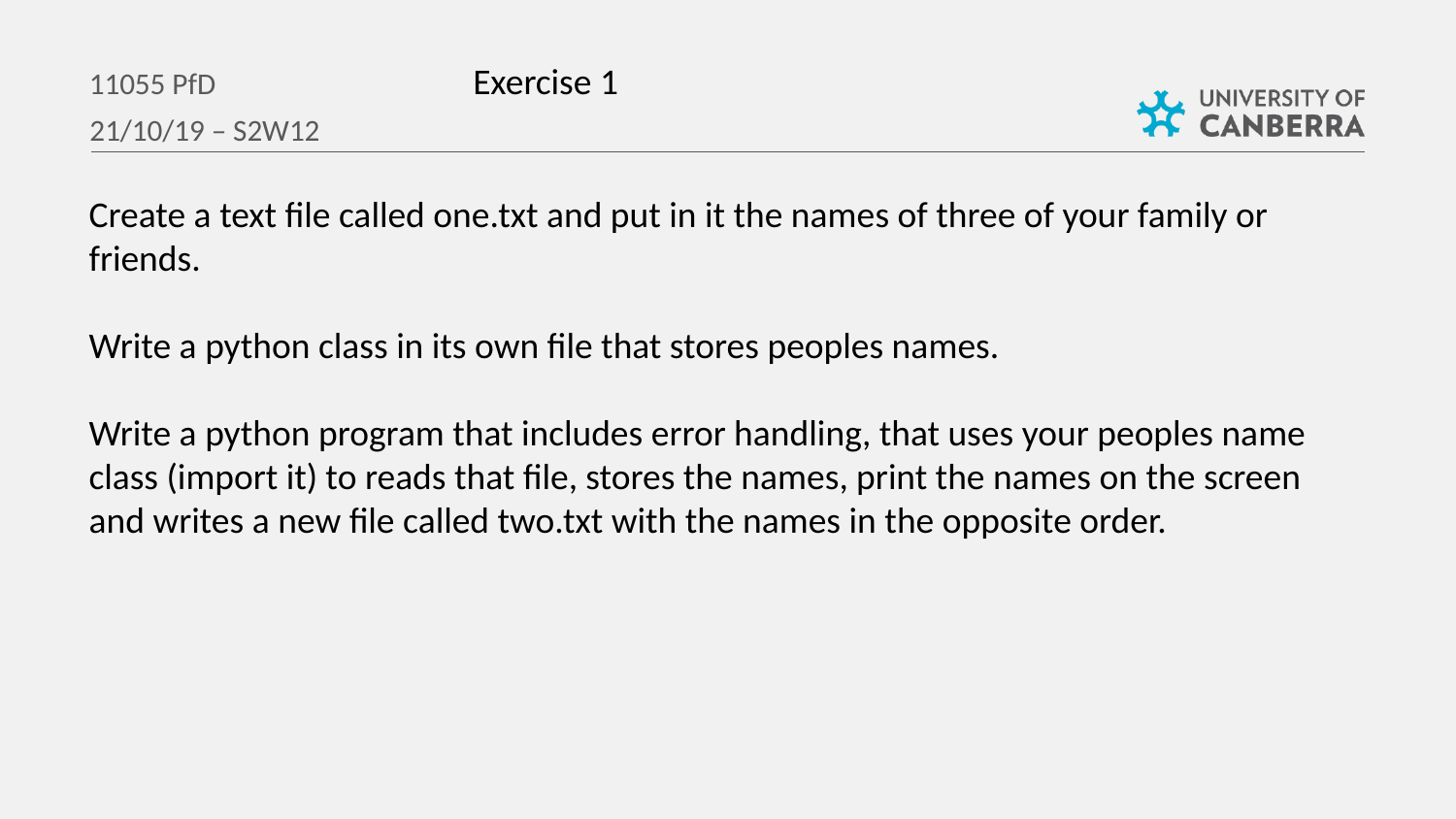

Exercise 1
11055 PfD
21/10/19 – S2W12
Create a text file called one.txt and put in it the names of three of your family or friends.

Write a python class in its own file that stores peoples names.

Write a python program that includes error handling, that uses your peoples name class (import it) to reads that file, stores the names, print the names on the screen and writes a new file called two.txt with the names in the opposite order.